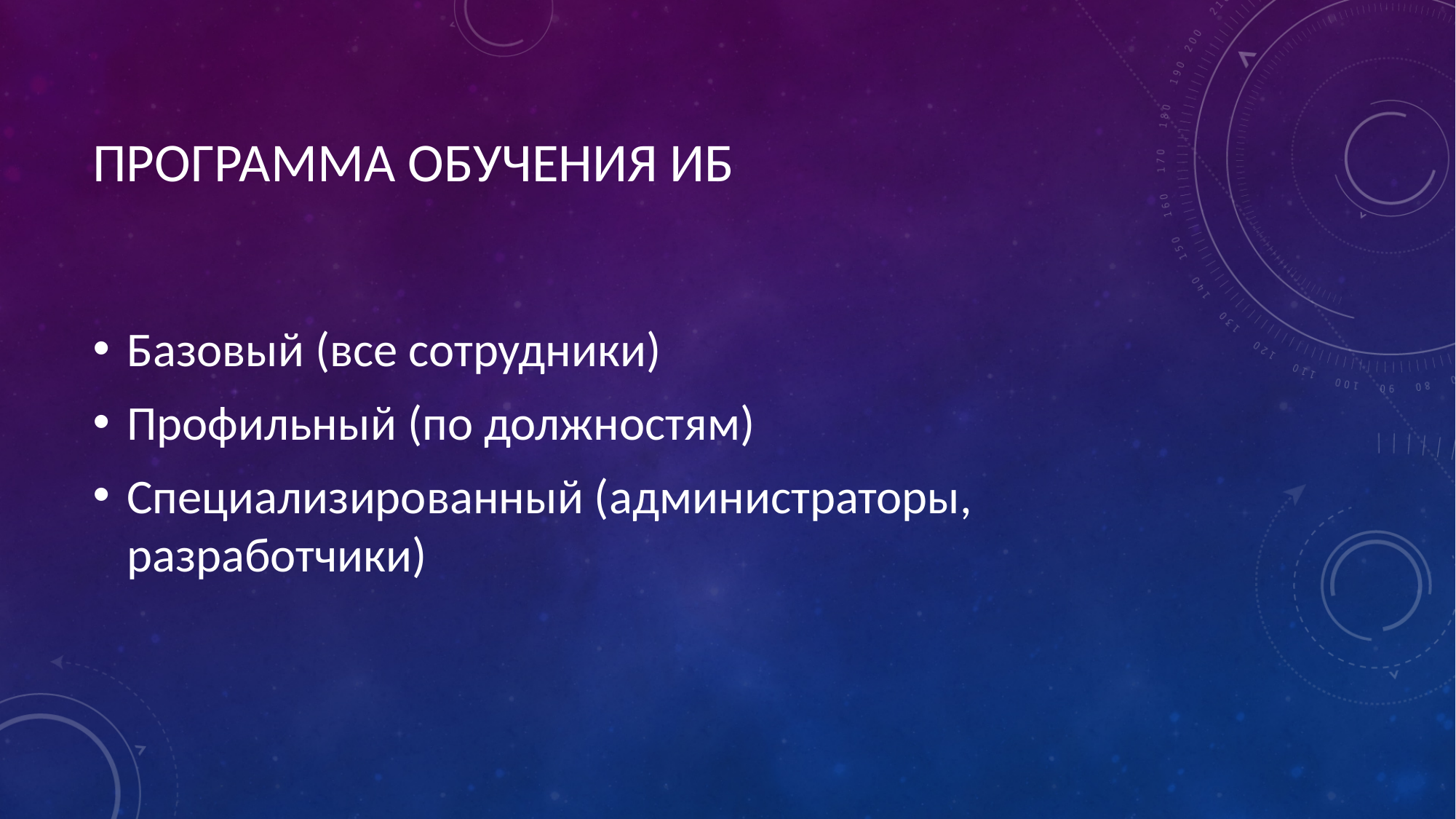

# Программа обучения ИБ
Базовый (все сотрудники)
Профильный (по должностям)
Специализированный (администраторы, разработчики)